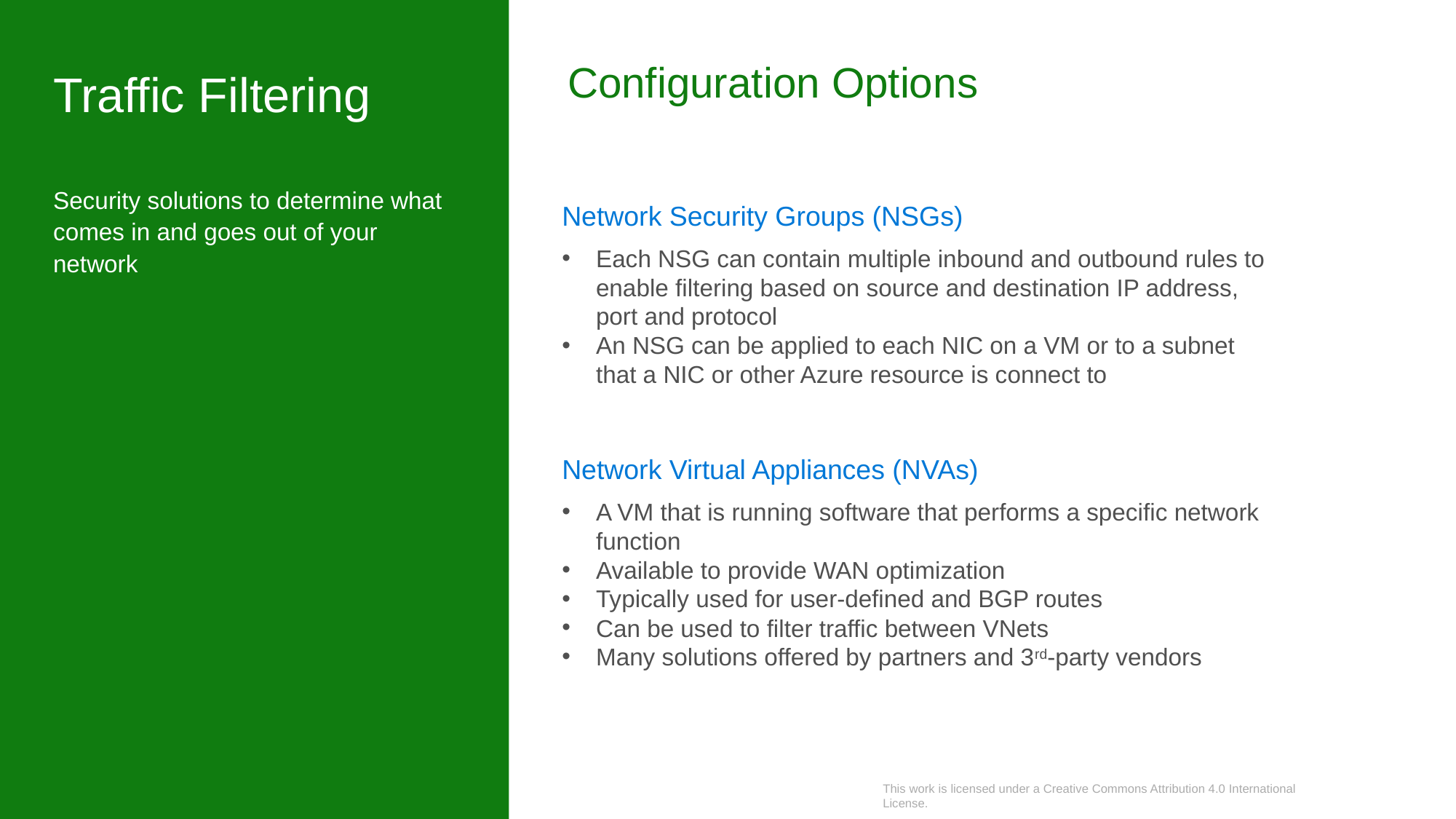

Configuration Options
Traffic Filtering
Security solutions to determine what comes in and goes out of your network
Network Security Groups (NSGs)
Each NSG can contain multiple inbound and outbound rules to enable filtering based on source and destination IP address, port and protocol
An NSG can be applied to each NIC on a VM or to a subnet that a NIC or other Azure resource is connect to
Network Virtual Appliances (NVAs)
A VM that is running software that performs a specific network function
Available to provide WAN optimization
Typically used for user-defined and BGP routes
Can be used to filter traffic between VNets
Many solutions offered by partners and 3rd-party vendors